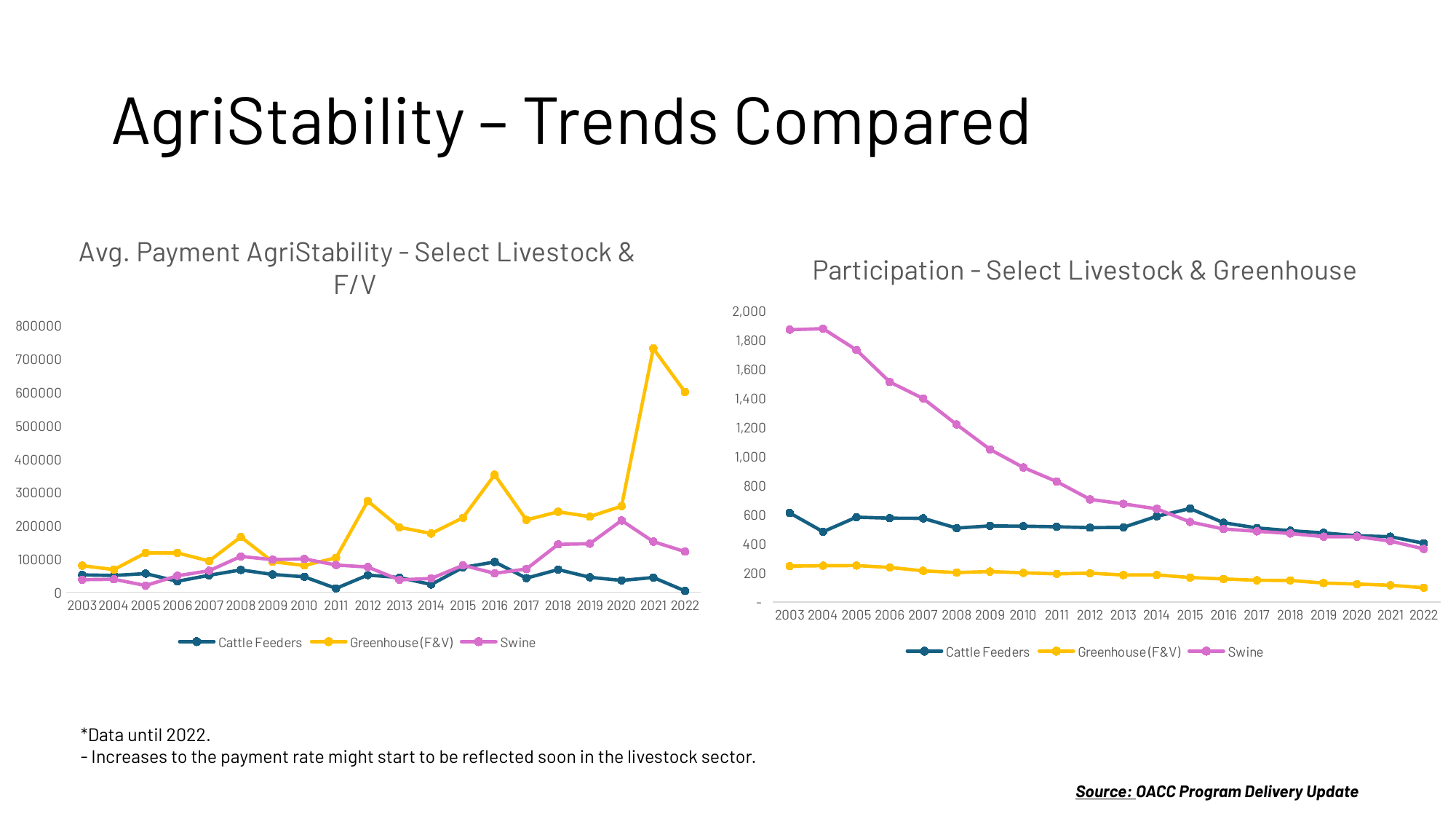

# AgriStability – Trends Compared

### Chart: Avg. Payment AgriStability - Select Livestock & F/V

| Category | Cattle Feeders | Greenhouse (F&V) | Swine |
|---|---|---|---|
| 2003 | 52162.614682926825 | 79770.91216216216 | 37758.67924741298 |
| 2004 | 50542.60256410256 | 68011.0 | 39019.94249201278 |
| 2005 | 56126.75806451613 | 118180.18939393939 | 20370.555129375953 |
| 2006 | 33000.08366533864 | 118001.08461538462 | 49470.51524390244 |
| 2007 | 51012.10344827586 | 93758.55140186916 | 64705.56900212314 |
| 2008 | 67113.23809523809 | 165983.69791666666 | 107457.51940298507 |
| 2009 | 53529.22695035461 | 91686.44927536232 | 97851.33023872679 |
| 2010 | 46593.32894736842 | 80441.83333333333 | 100080.60248447205 |
| 2011 | 11834.85294117647 | 103283.97222222222 | 81765.6052631579 |
| 2012 | 51509.403973509936 | 273262.35294117645 | 75806.43298969071 |
| 2013 | 44419.53571428572 | 194777.63636363635 | 37271.7868852459 |
| 2014 | 23402.6 | 176119.24 | 41493.53846153846 |
| 2015 | 74518.4590747331 | 223238.4705882353 | 80754.77083333333 |
| 2016 | 90971.25581395348 | 352162.76 | 56920.28712871287 |
| 2017 | 42364.82978723404 | 216816.20588235295 | 69799.35714285714 |
| 2018 | 68160.4705882353 | 241173.89285714287 | 143575.32142857142 |
| 2019 | 45020.330708661415 | 226656.27272727274 | 145654.51923076922 |
| 2020 | 35573.35 | 258044.125 | 215160.7634408602 |
| 2021 | 44301.17391304348 | 730333.1578947369 | 151803.57142857142 |
| 2022 | 4193.857142857143 | 600041.6060606061 | 121890.81818181818 |

### Chart: Participation - Select Livestock & Greenhouse

| Category | Cattle Feeders | Greenhouse (F&V) | Swine |
|---|---|---|---|
| 2003 | 611.0 | 246.0 | 1868.0 |
| 2004 | 482.0 | 249.0 | 1875.0 |
| 2005 | 582.0 | 250.0 | 1729.0 |
| 2006 | 575.0 | 237.0 | 1509.0 |
| 2007 | 574.0 | 214.0 | 1396.0 |
| 2008 | 507.0 | 202.0 | 1218.0 |
| 2009 | 522.0 | 209.0 | 1047.0 |
| 2010 | 520.0 | 200.0 | 923.0 |
| 2011 | 516.0 | 193.0 | 826.0 |
| 2012 | 510.0 | 198.0 | 704.0 |
| 2013 | 512.0 | 185.0 | 673.0 |
| 2014 | 588.0 | 186.0 | 639.0 |
| 2015 | 641.0 | 168.0 | 549.0 |
| 2016 | 544.0 | 158.0 | 501.0 |
| 2017 | 508.0 | 149.0 | 485.0 |
| 2018 | 489.0 | 148.0 | 470.0 |
| 2019 | 474.0 | 130.0 | 448.0 |
| 2020 | 454.0 | 123.0 | 448.0 |
| 2021 | 448.0 | 115.0 | 418.0 |
| 2022 | 403.0 | 98.0 | 364.0 |
*Data until 2022.
- Increases to the payment rate might start to be reflected soon in the livestock sector.
Source: OACC Program Delivery Update